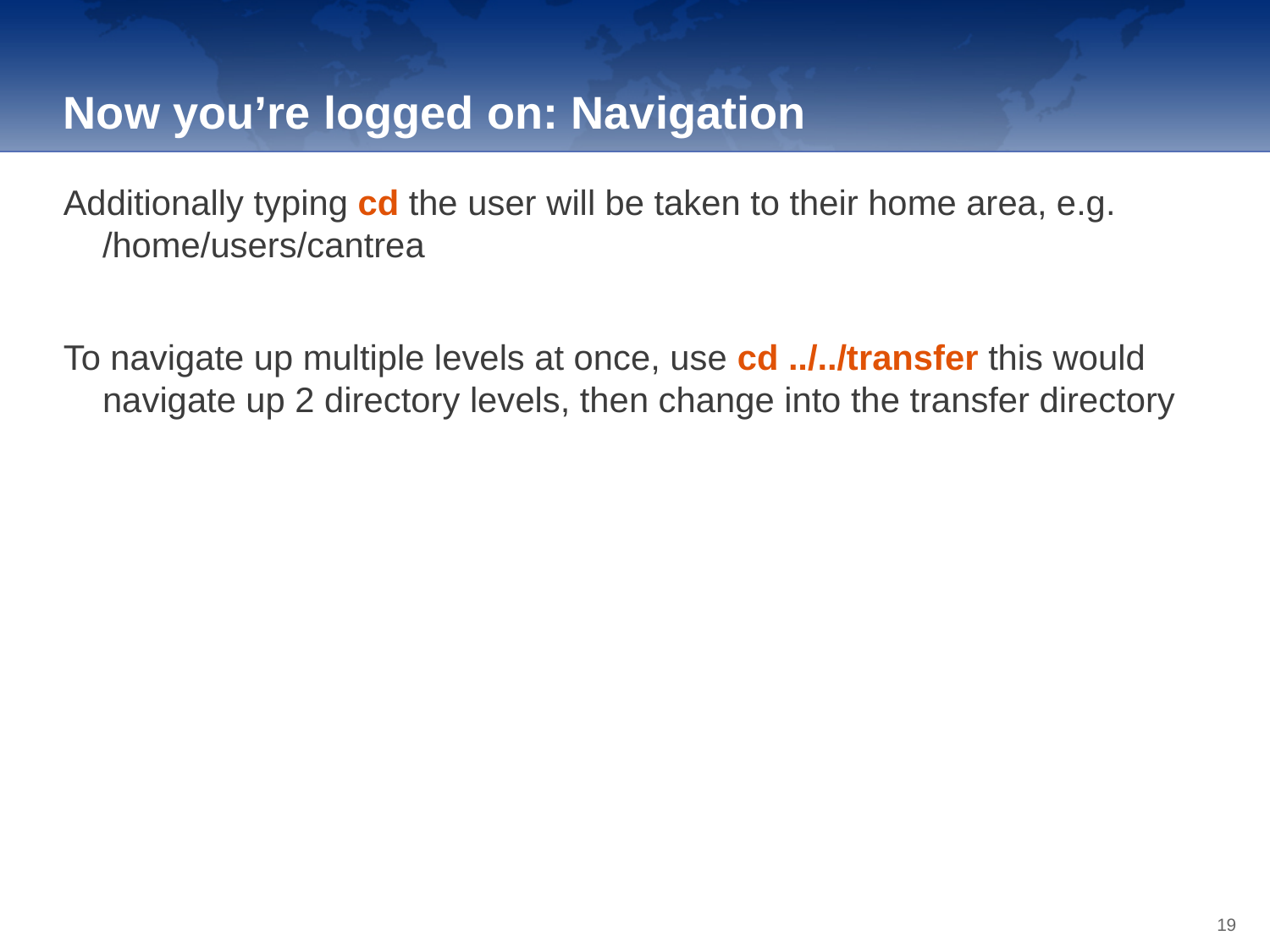

Now you’re logged on: Navigation
Additionally typing cd the user will be taken to their home area, e.g. /home/users/cantrea

To navigate up multiple levels at once, use cd ../../transfer this would navigate up 2 directory levels, then change into the transfer directory

19